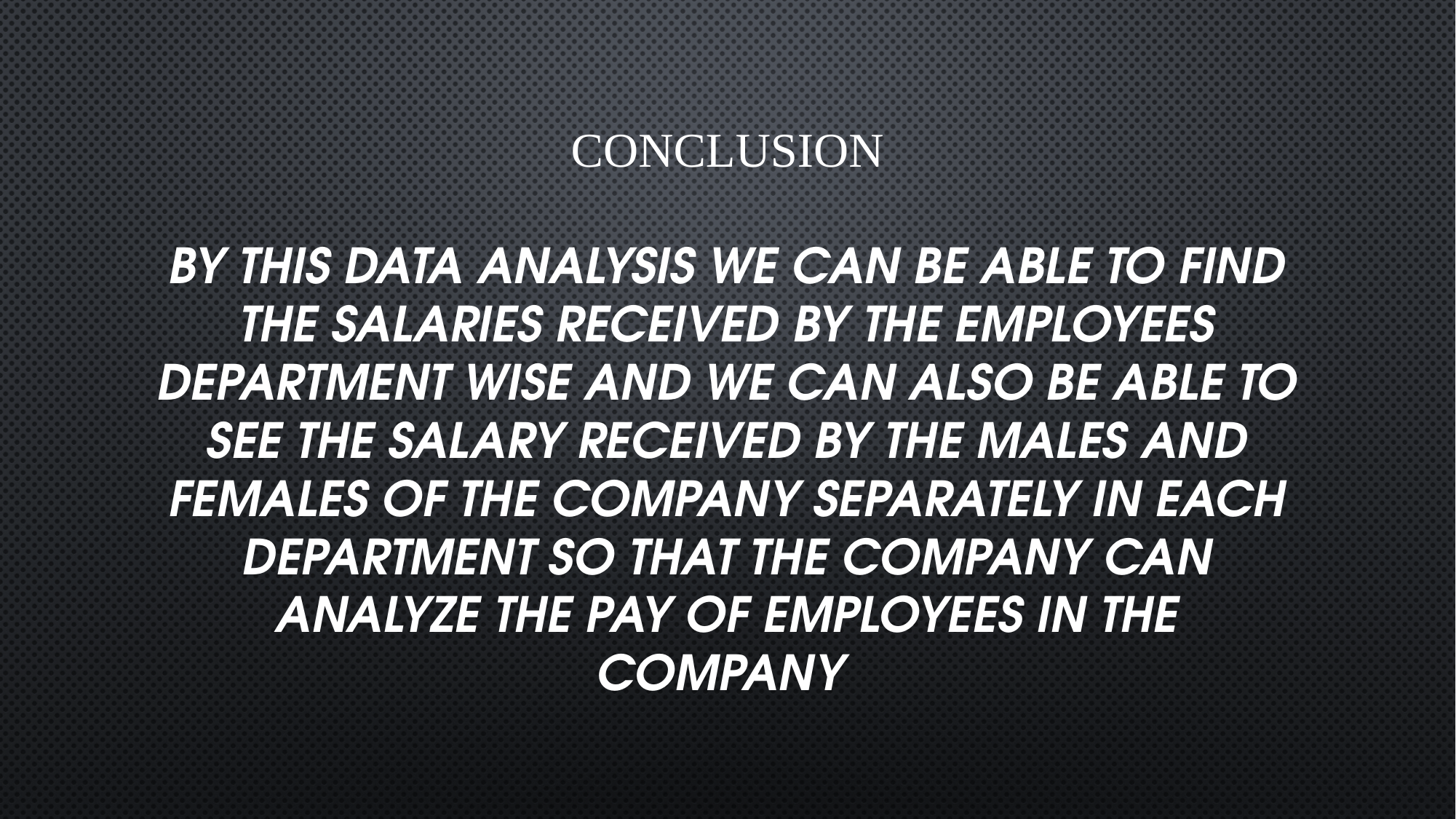

# Conclusion by this data analysis we can be able to find the salaries received by the employees department wise and we can also be able to see the salary received by the males and females of the company separately in each department so that the company can analyze the pay of employees In the company